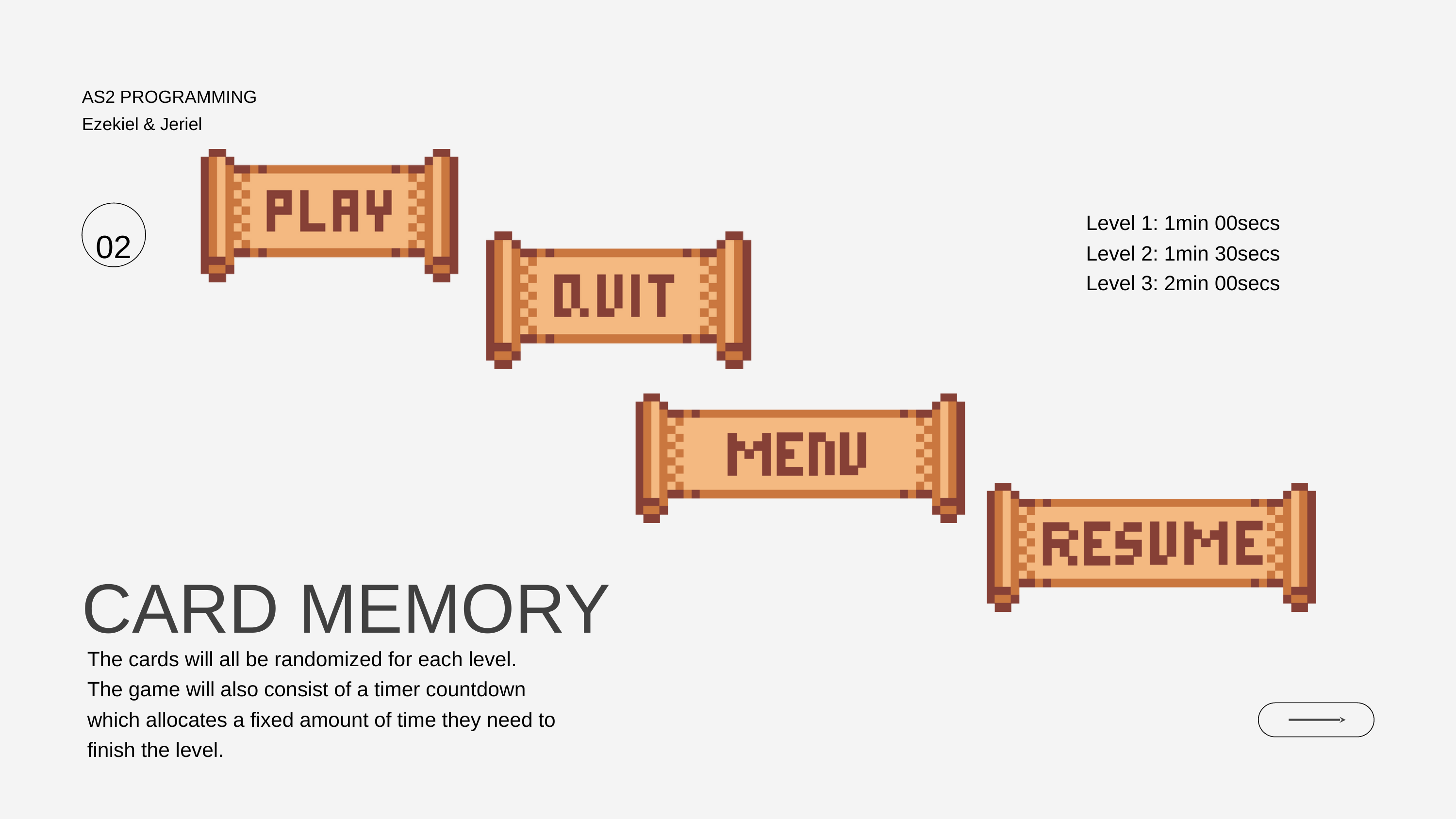

AS2 PROGRAMMING
Ezekiel & Jeriel

Level 1: 1min 00secs
Level 2: 1min 30secs
Level 3: 2min 00secs

02

CARD MEMORY
The cards will all be randomized for each level.
The game will also consist of a timer countdown which allocates a fixed amount of time they need to finish the level.